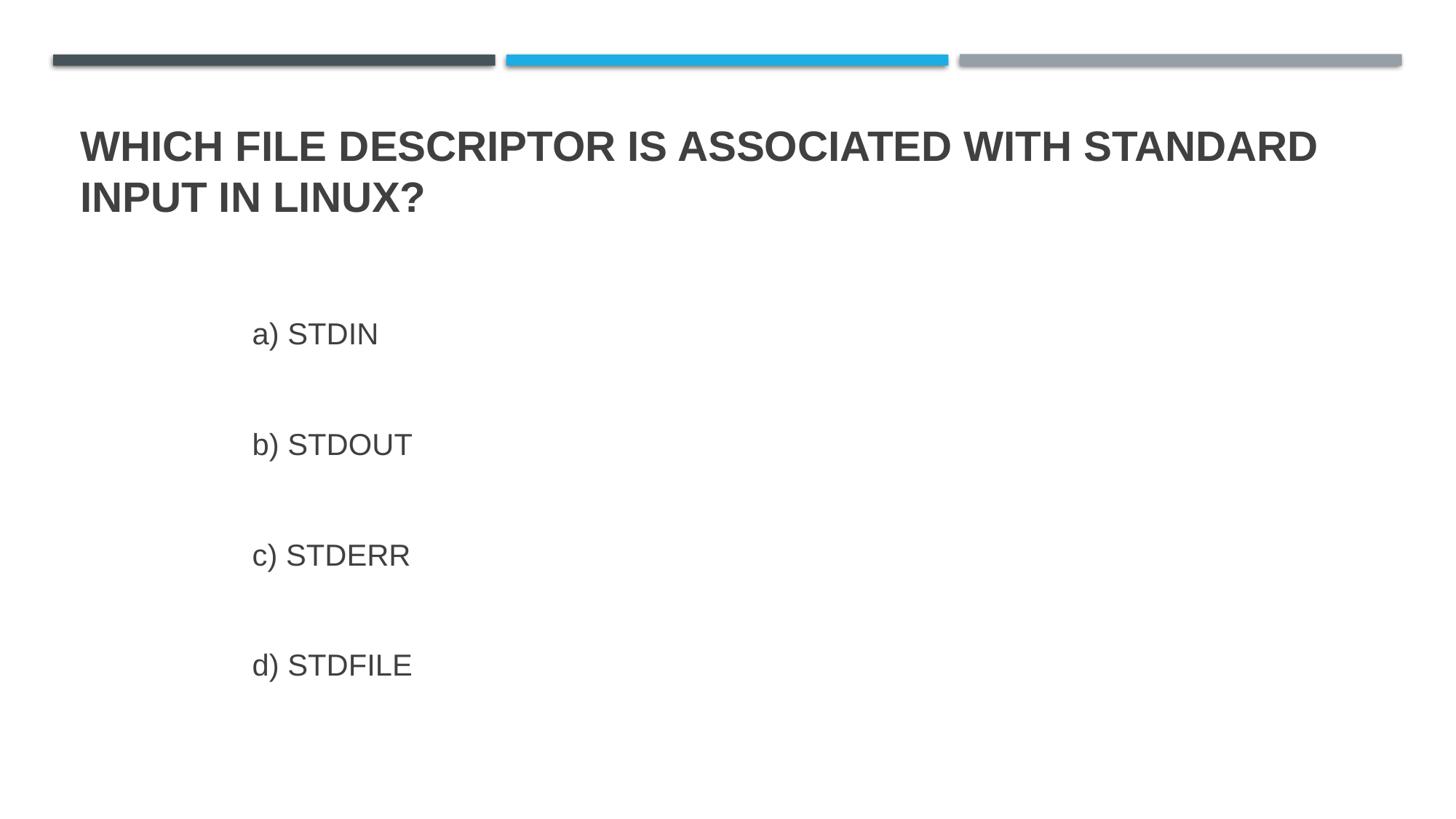

# Which file descriptor is associated with Standard Input in Linux?
a) STDIN

b) STDOUT

c) STDERR

d) STDFILE